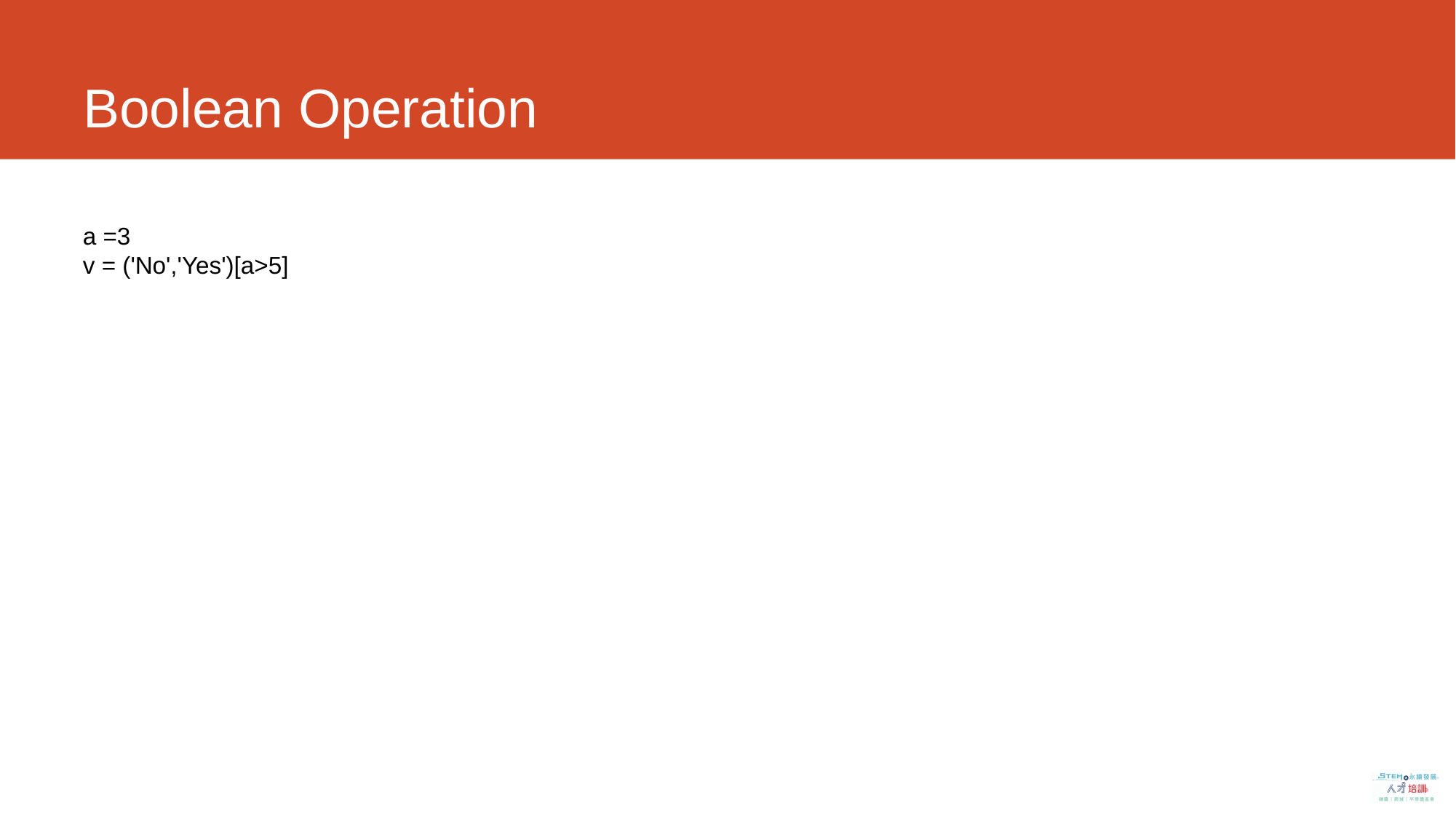

# Boolean Operation
a =3
v = ('No','Yes')[a>5]